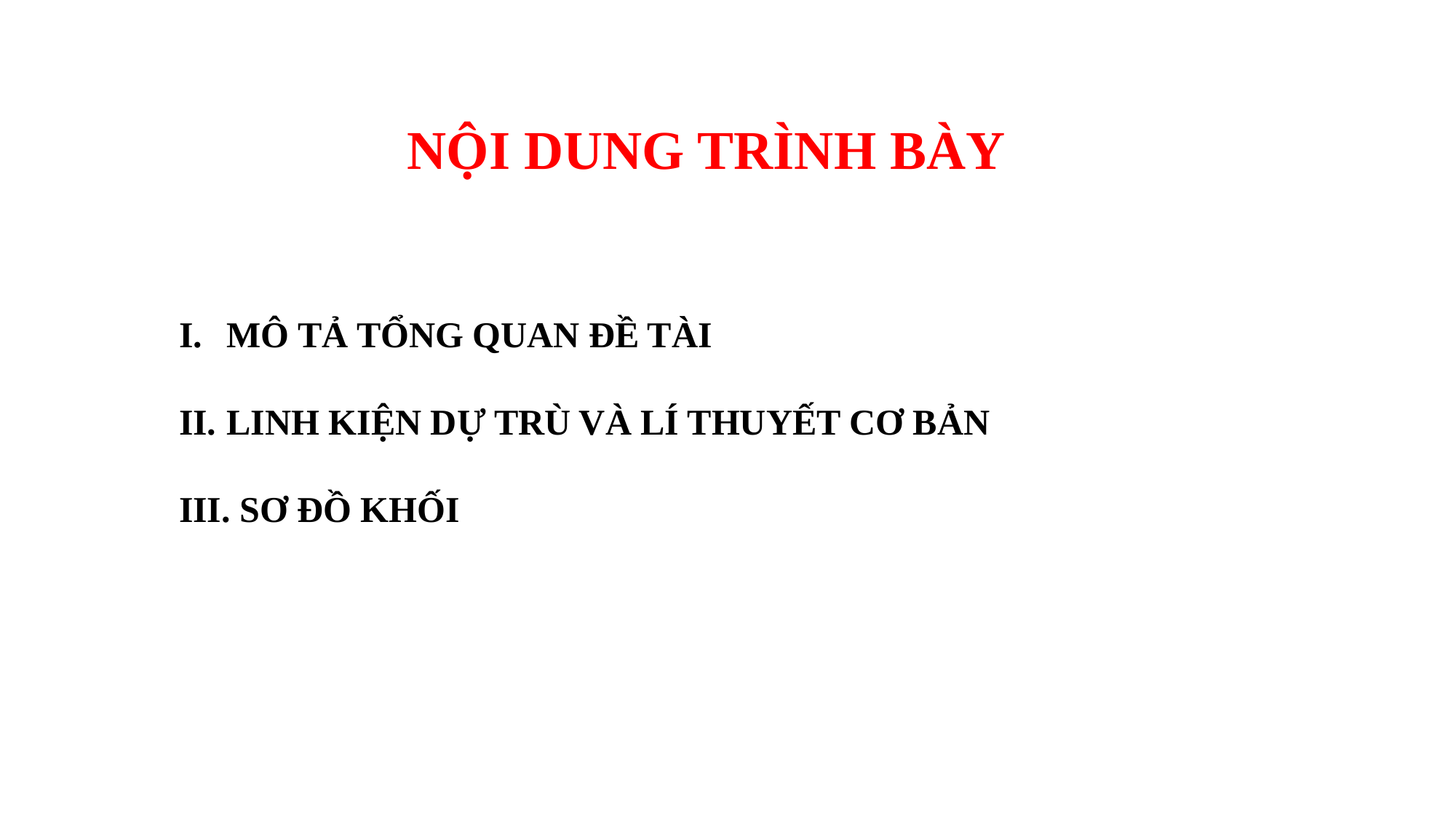

NỘI DUNG TRÌNH BÀY

MÔ TẢ TỔNG QUAN ĐỀ TÀI

LINH KIỆN DỰ TRÙ VÀ LÍ THUYẾT CƠ BẢN

 SƠ ĐỒ KHỐI